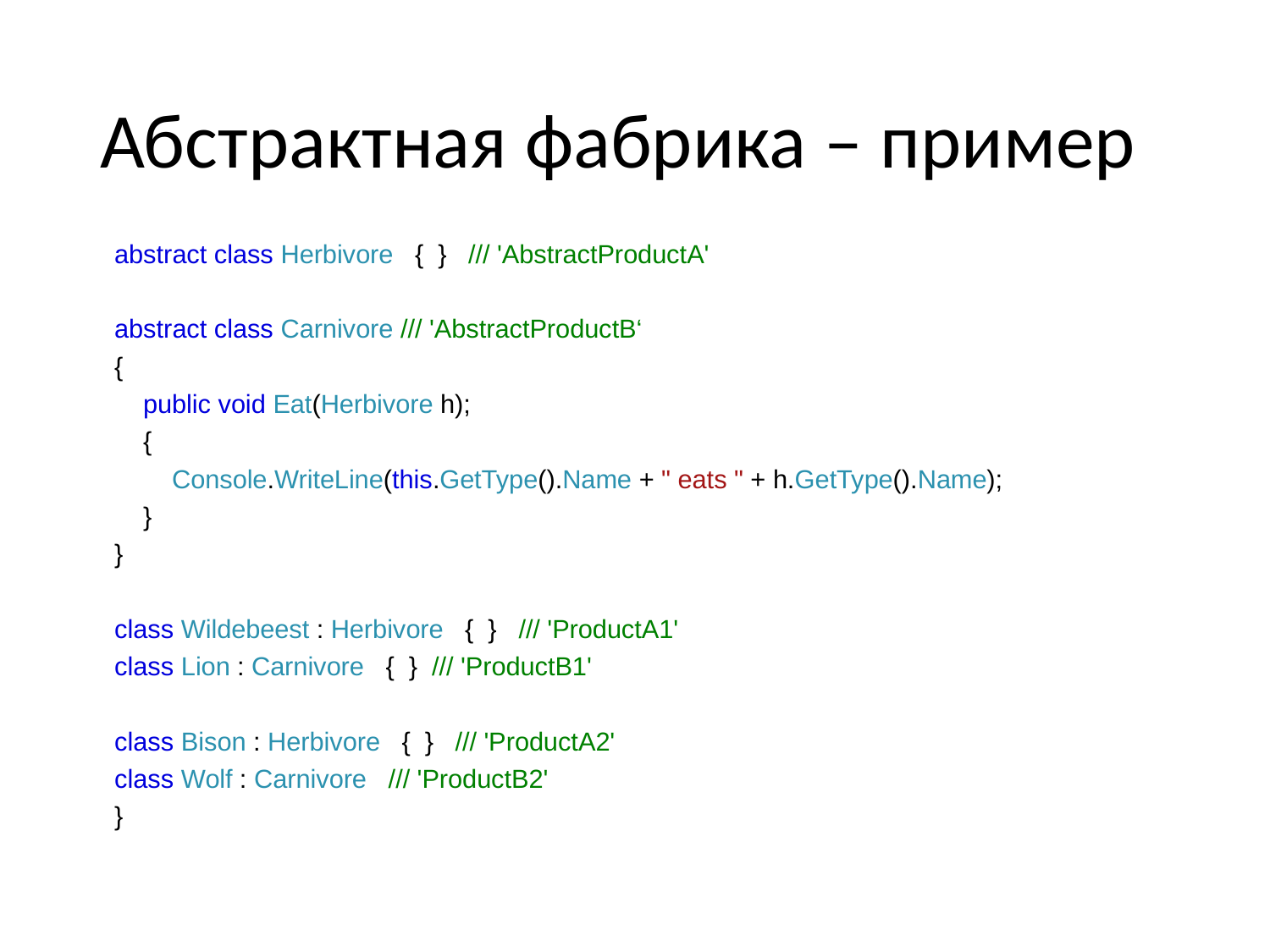

# Абстрактная фабрика – пример
  abstract class Herbivore   {  }   /// 'AbstractProductA'

  abstract class Carnivore /// 'AbstractProductB‘
  {
      public void Eat(Herbivore h);
      {
          Console.WriteLine(this.GetType().Name + " eats " + h.GetType().Name);
      }
  }

  class Wildebeest : Herbivore   {  }   /// 'ProductA1'
  class Lion : Carnivore   {  }  /// 'ProductB1'

  class Bison : Herbivore   {  }   /// 'ProductA2'
  class Wolf : Carnivore   /// 'ProductB2'
  }